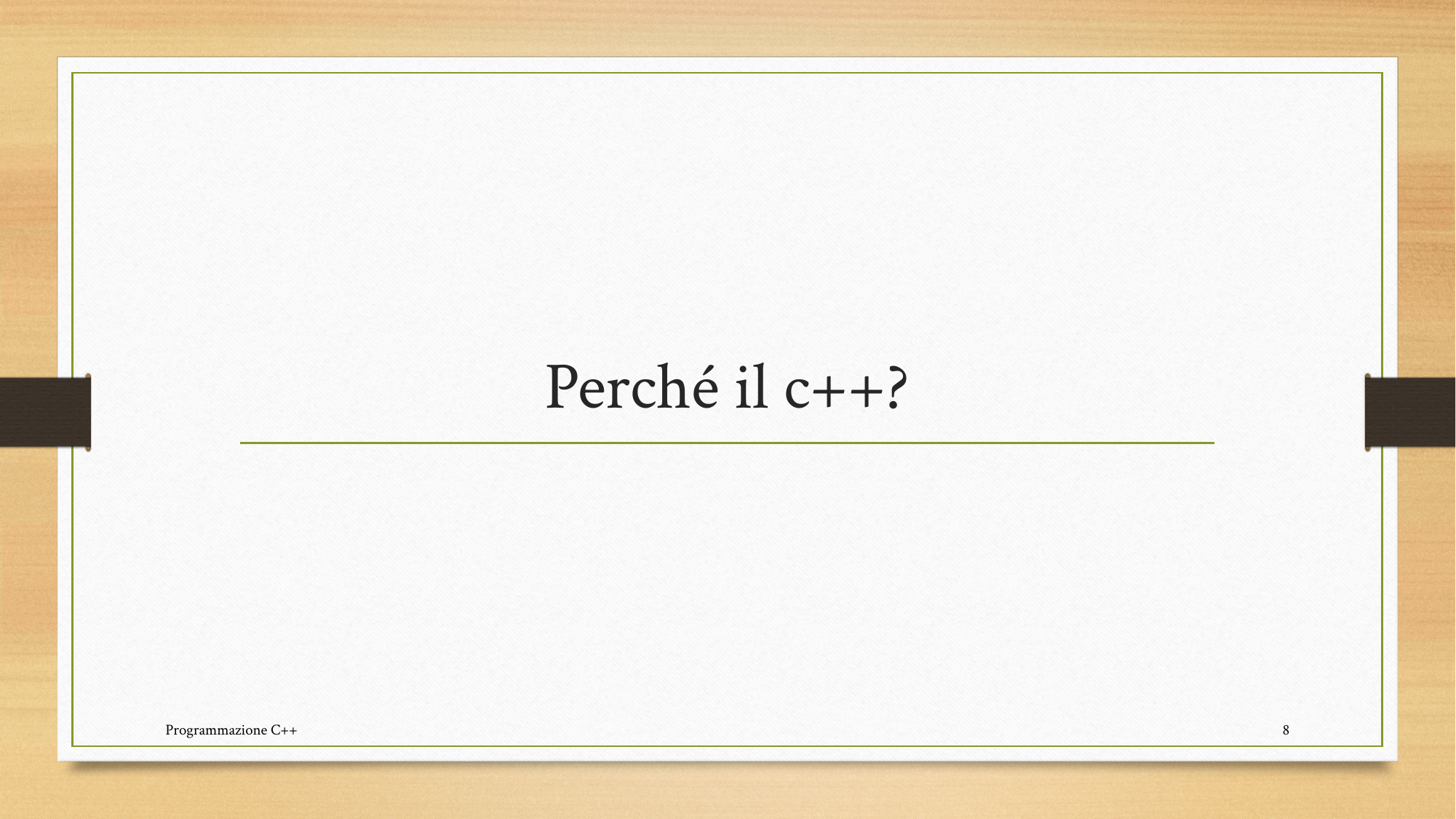

# Perché il c++?

Programmazione C++
8